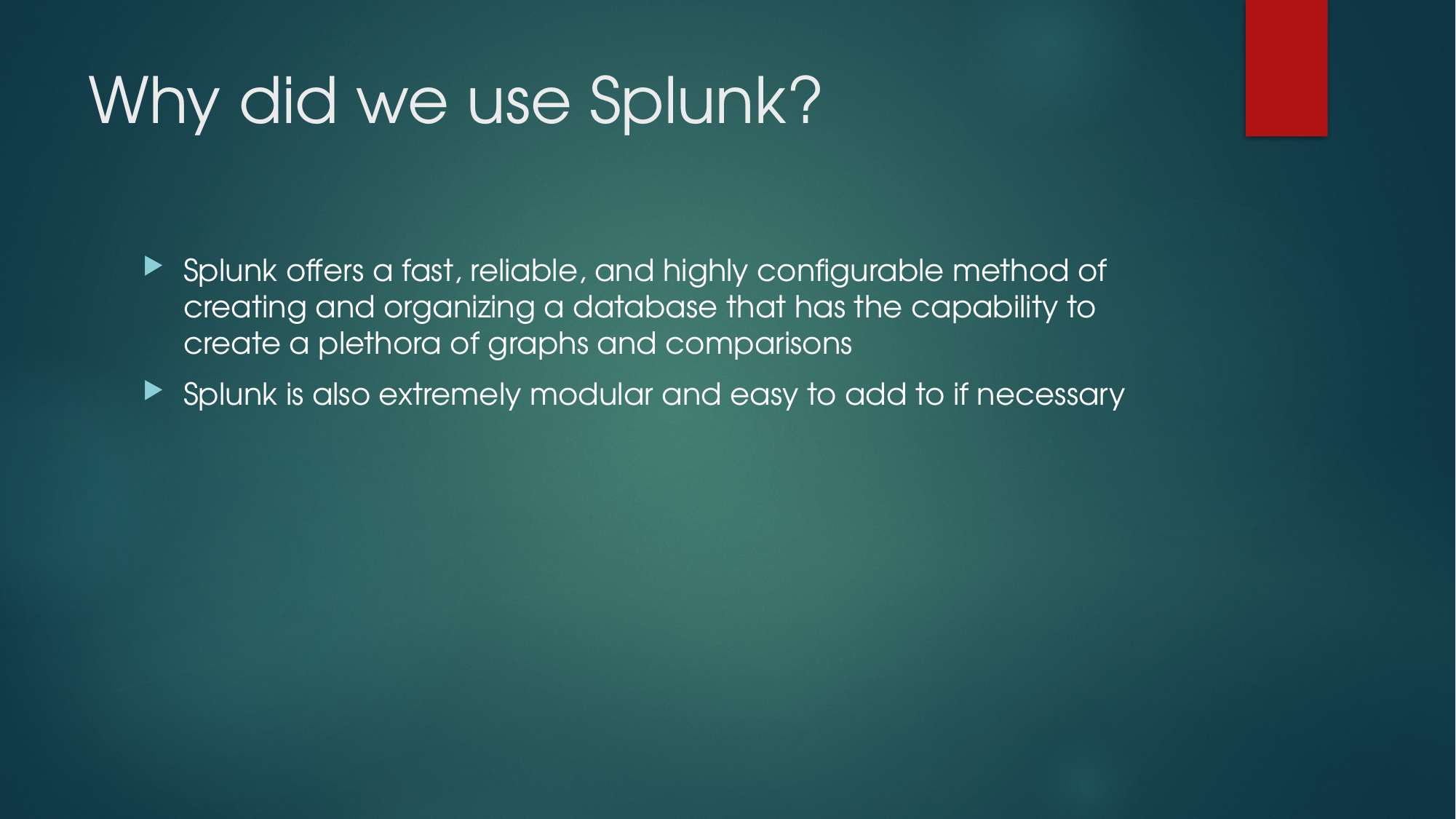

# Why did we use Splunk?
Splunk offers a fast, reliable, and highly configurable method of creating and organizing a database that has the capability to create a plethora of graphs and comparisons
Splunk is also extremely modular and easy to add to if necessary